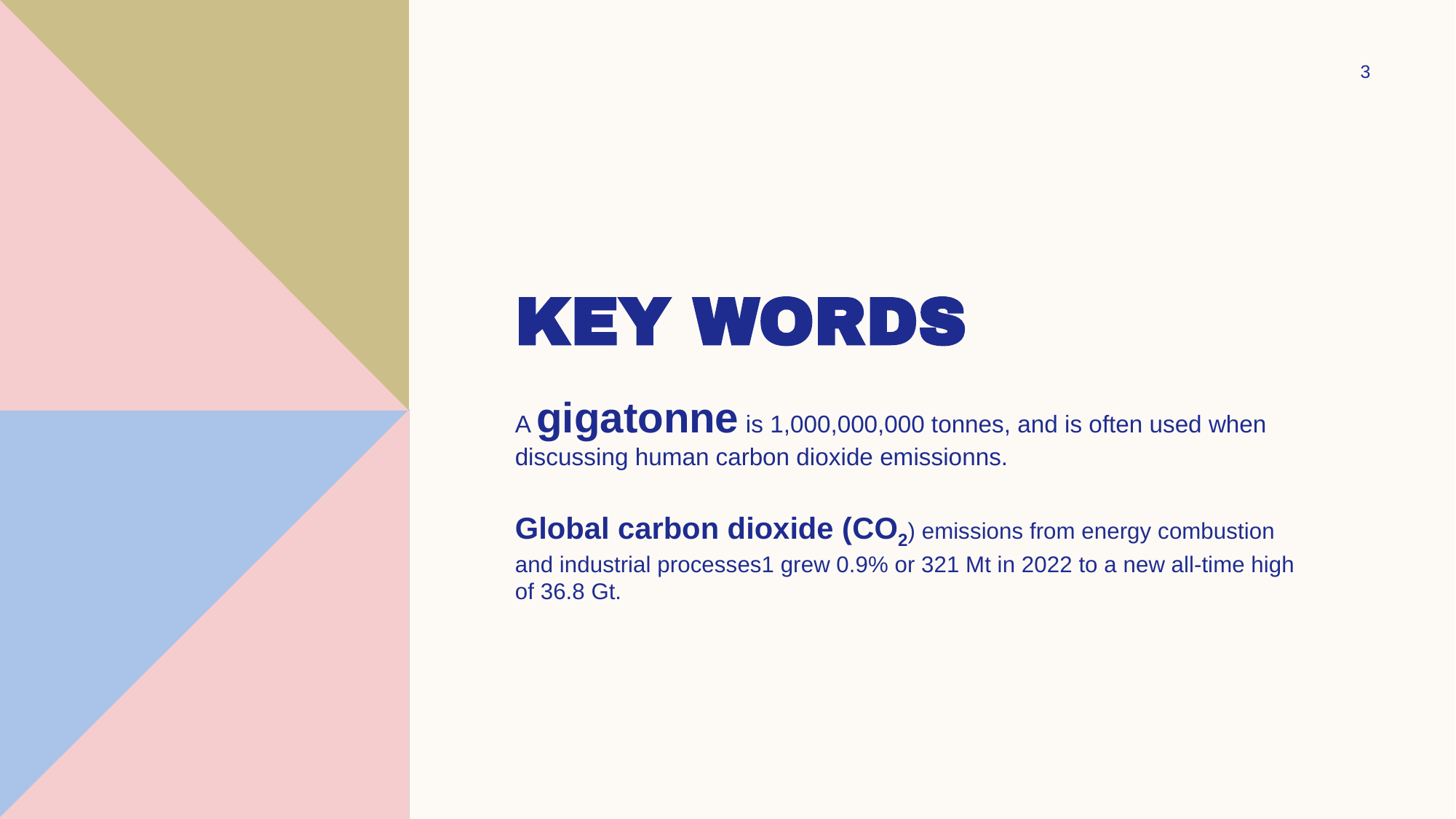

3
# Key words
A gigatonne is 1,000,000,000 tonnes, and is often used when discussing human carbon dioxide emissionns.

Global carbon dioxide (CO2) emissions from energy combustion and industrial processes1 grew 0.9% or 321 Mt in 2022 to a new all-time high of 36.8 Gt.